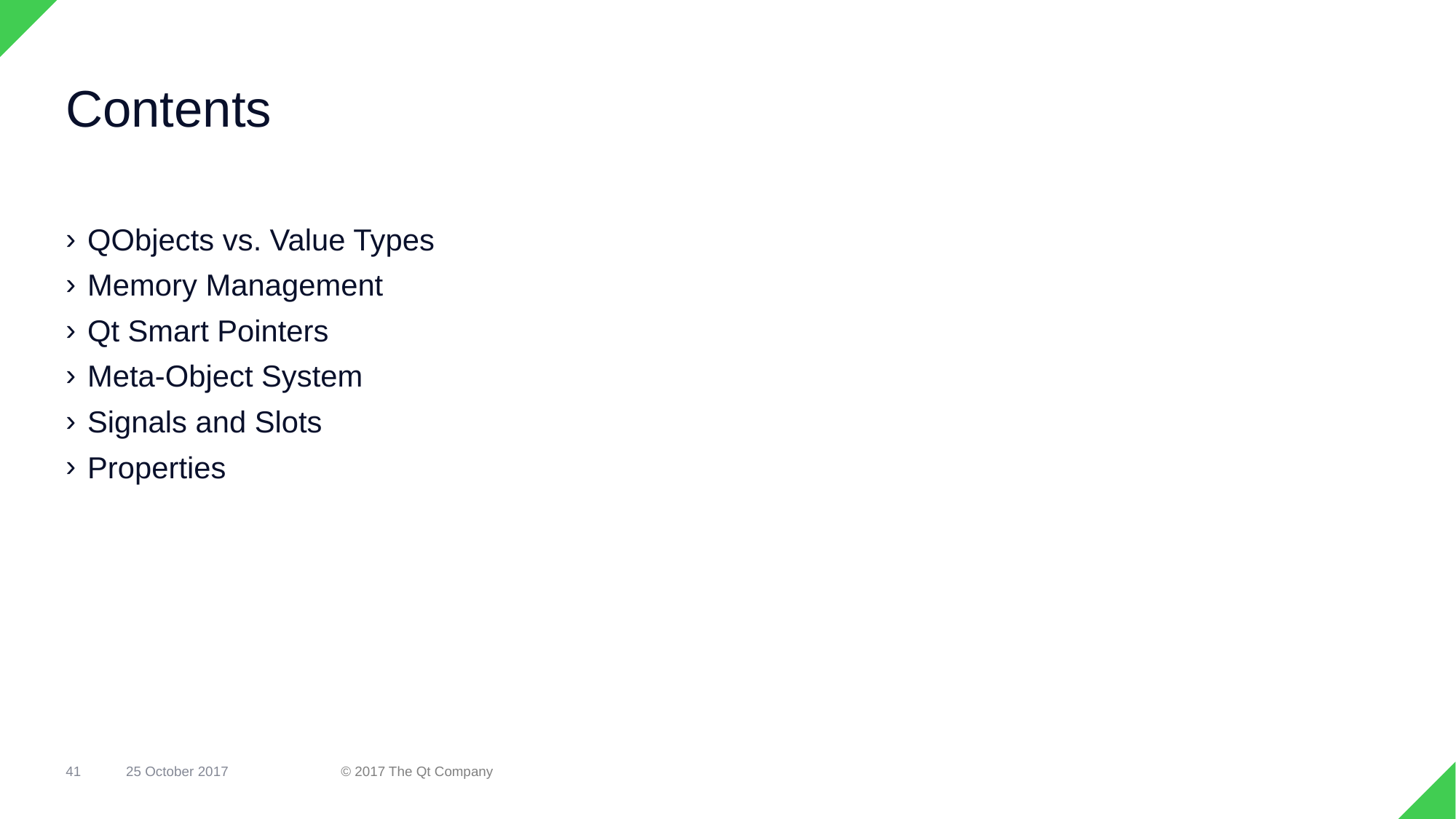

# Contents
QObjects vs. Value Types
Memory Management
Qt Smart Pointers
Meta-Object System
Signals and Slots
Properties
25 October 2017
41
© 2017 The Qt Company